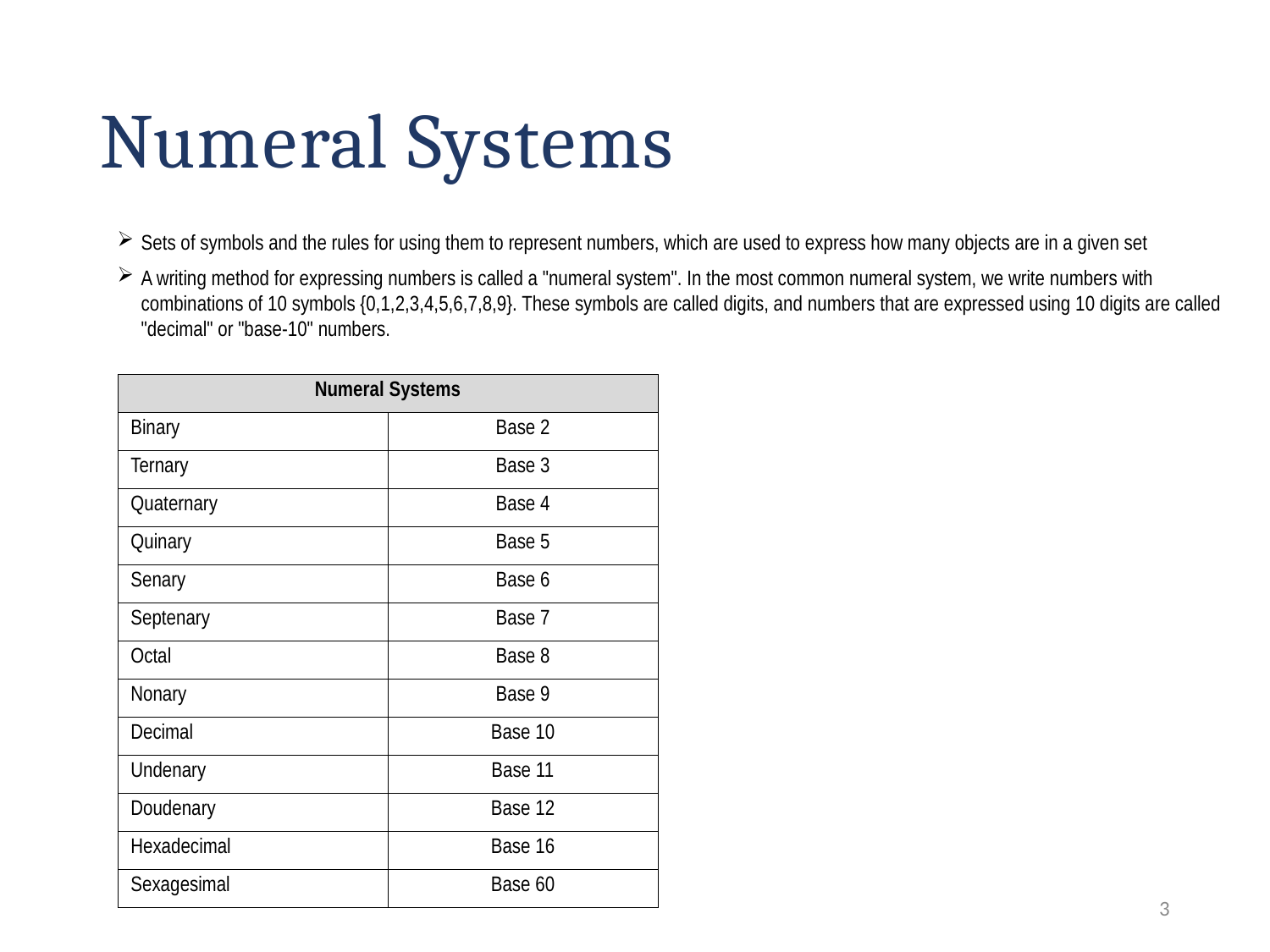

# Numeral Systems
Sets of symbols and the rules for using them to represent numbers, which are used to express how many objects are in a given set
A writing method for expressing numbers is called a "numeral system". In the most common numeral system, we write numbers with combinations of 10 symbols {0,1,2,3,4,5,6,7,8,9}. These symbols are called digits, and numbers that are expressed using 10 digits are called "decimal" or "base-10" numbers.

| Numeral Systems |  |
| --- | --- |
| Binary | Base 2 |
| Ternary | Base 3 |
| Quaternary | Base 4 |
| Quinary | Base 5 |
| Senary | Base 6 |
| Septenary | Base 7 |
| Octal | Base 8 |
| Nonary | Base 9 |
| Decimal | Base 10 |
| Undenary | Base 11 |
| Doudenary | Base 12 |
| Hexadecimal | Base 16 |
| Sexagesimal | Base 60 |
3